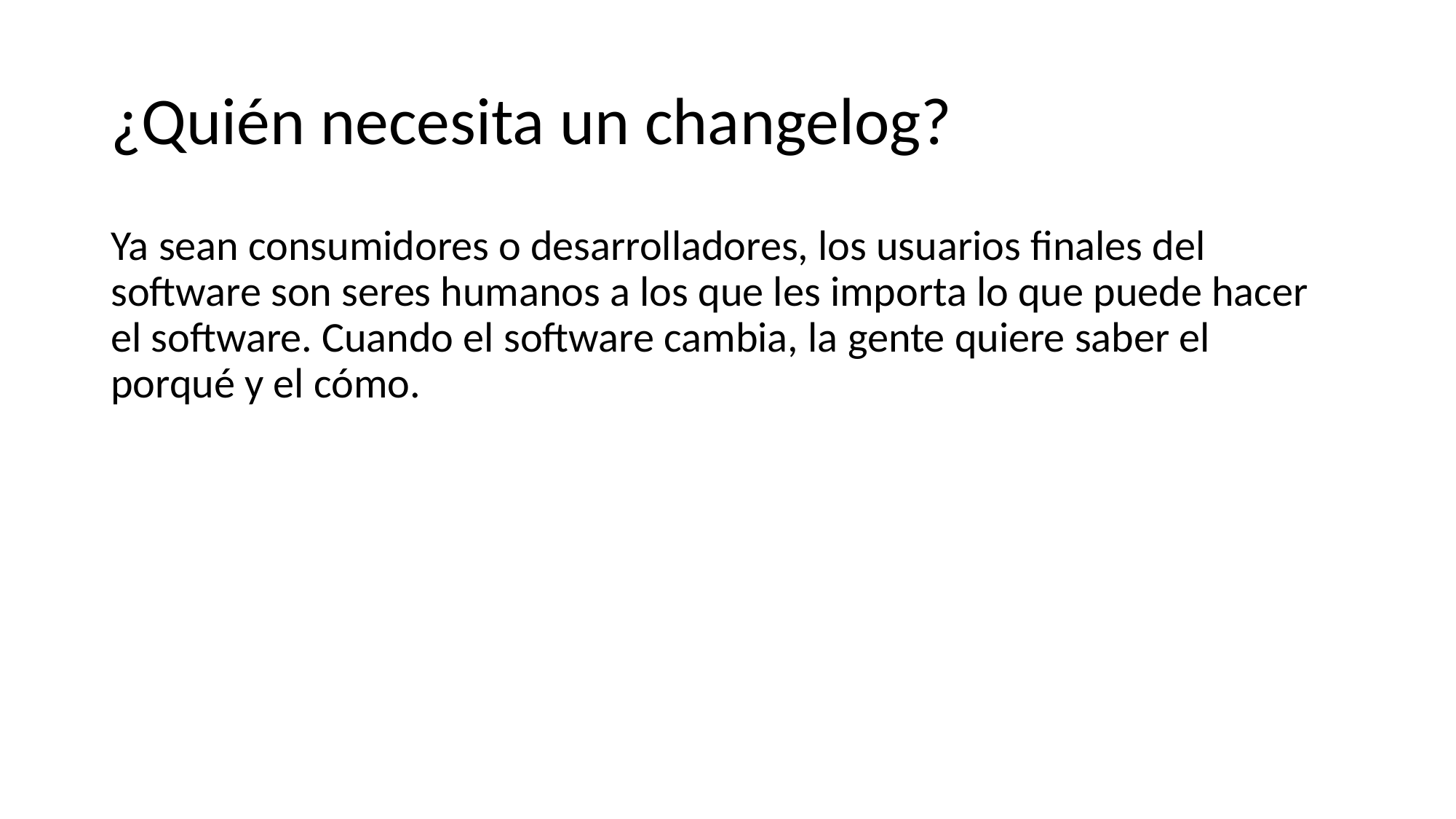

# ¿Quién necesita un changelog?
Ya sean consumidores o desarrolladores, los usuarios finales del software son seres humanos a los que les importa lo que puede hacer el software. Cuando el software cambia, la gente quiere saber el porqué y el cómo.